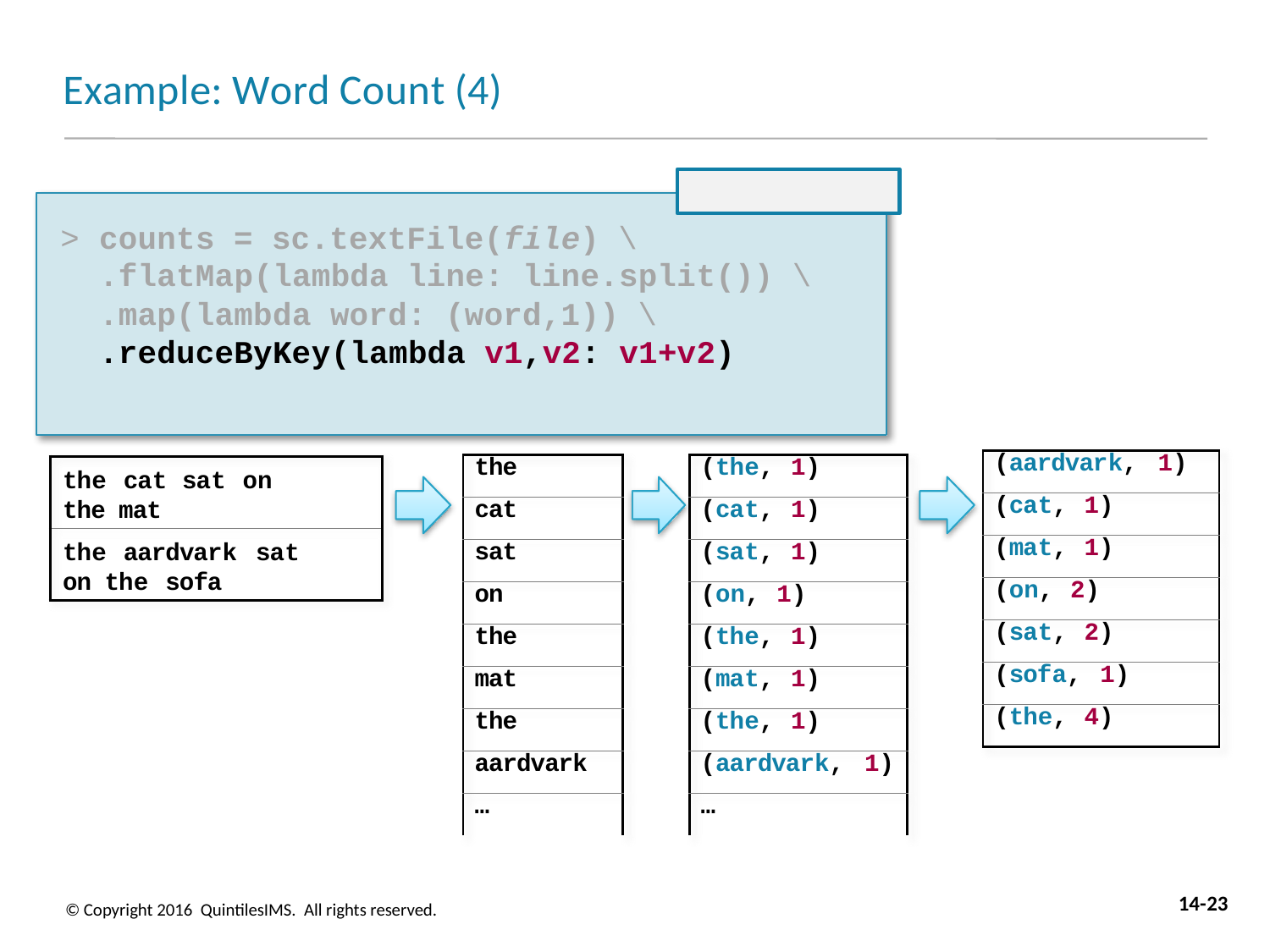

# Example: Word Count (4)

Language: Python
> counts = sc.textFile(file) \
.flatMap(lambda line: line.split()) \
.map(lambda word: (word,1)) \
.reduceByKey(lambda v1,v2: v1+v2)

| (aardvark, 1) |
| --- |
| (cat, 1) |
| (mat, 1) |
| (on, 2) |
| (sat, 2) |
| (sofa, 1) |
| (the, 4) |

| the |
| --- |
| cat |
| sat |
| on |
| the |
| mat |
| the |
| aardvark |
| … |
| (the, 1) |
| --- |
| (cat, 1) |
| (sat, 1) |
| (on, 1) |
| (the, 1) |
| (mat, 1) |
| (the, 1) |
| (aardvark, 1) |
| … |

the cat sat on the mat
the aardvark sat on the sofa

14-23
© Copyright 2016  QuintilesIMS.  All rights reserved.